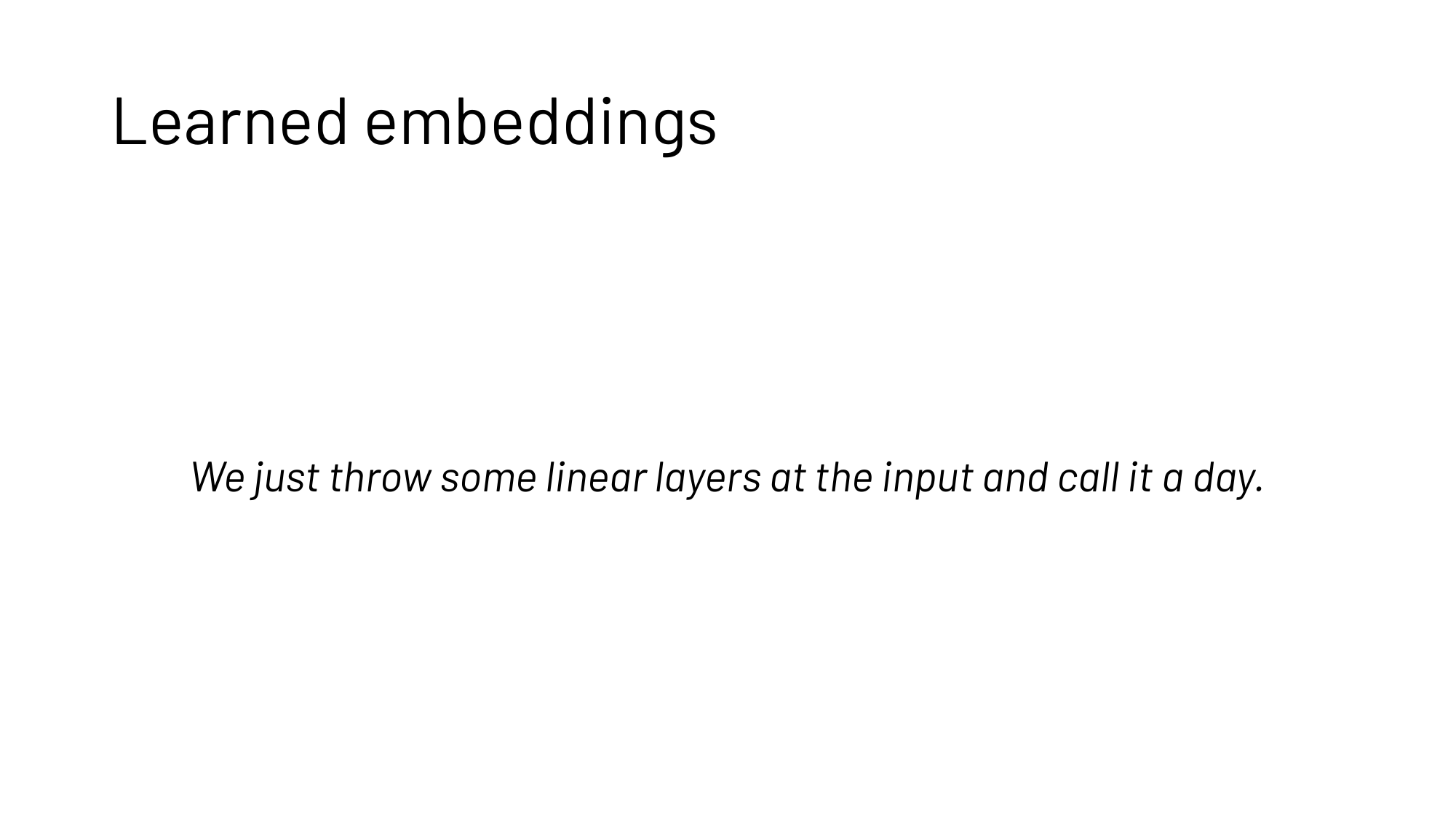

# Learned embeddings
We just throw some linear layers at the input and call it a day.